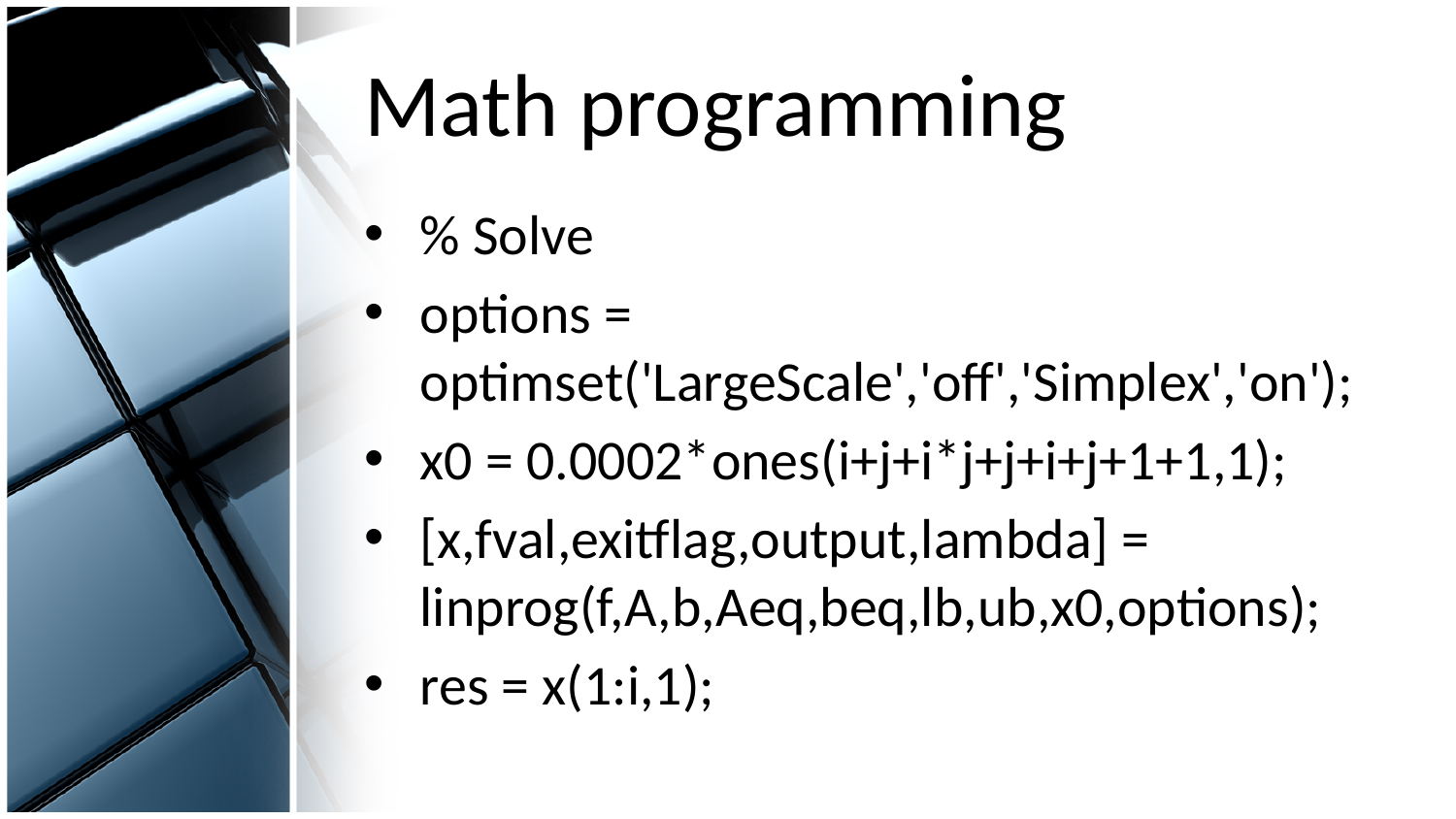

# Math programming
% Solve
options = optimset('LargeScale','off','Simplex','on');
x0 = 0.0002*ones(i+j+i*j+j+i+j+1+1,1);
[x,fval,exitflag,output,lambda] = linprog(f,A,b,Aeq,beq,lb,ub,x0,options);
res = x(1:i,1);